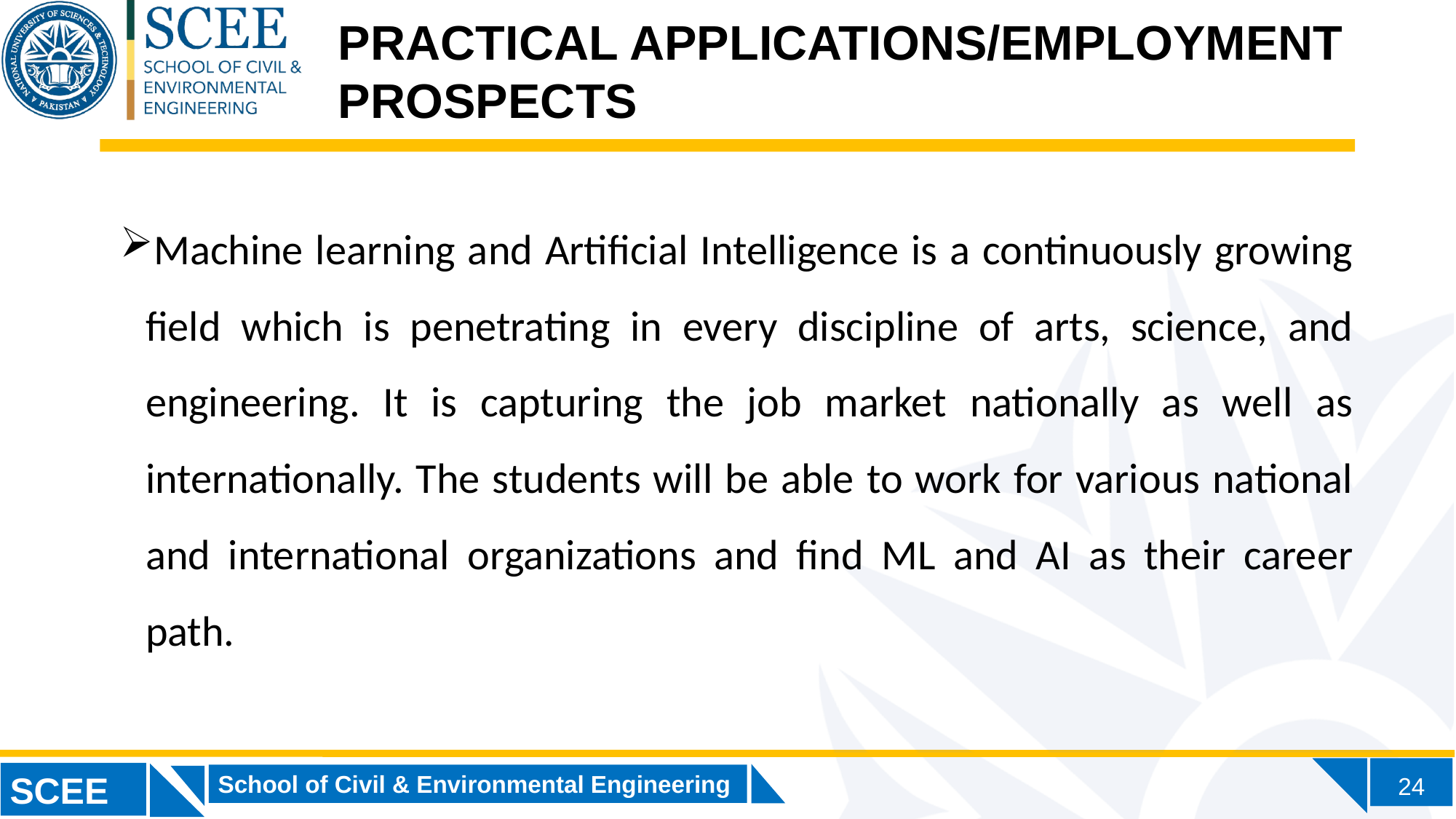

PRACTICAL APPLICATIONS/EMPLOYMENT PROSPECTS
Machine learning and Artificial Intelligence is a continuously growing field which is penetrating in every discipline of arts, science, and engineering. It is capturing the job market nationally as well as internationally. The students will be able to work for various national and international organizations and find ML and AI as their career path.